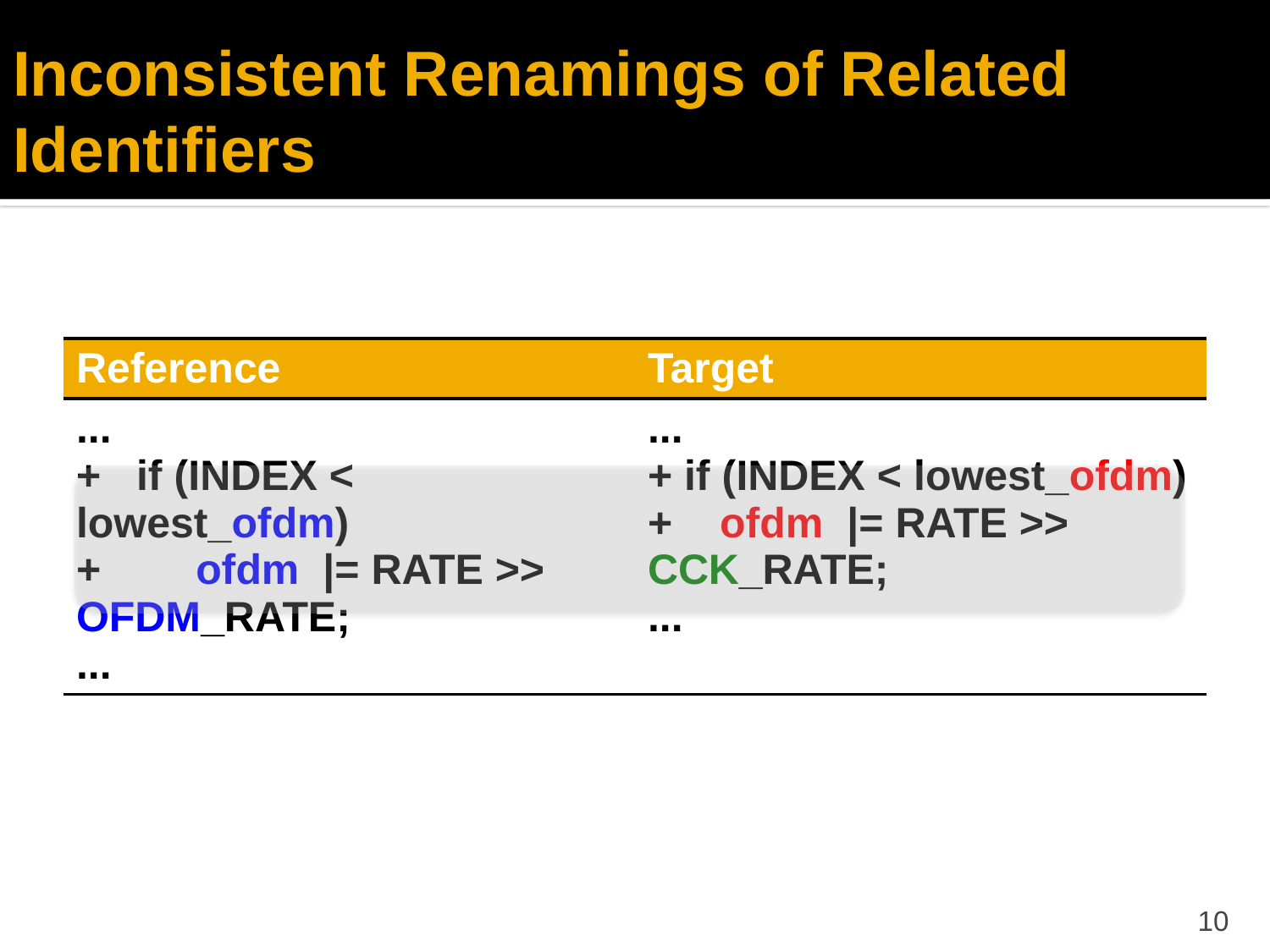

# Inconsistent Renamings of Related Identifiers
| Reference | Target |
| --- | --- |
| ... + if (INDEX < lowest\_ofdm) + ofdm |= RATE >> OFDM\_RATE; ... | ... + if (INDEX < lowest\_ofdm) + ofdm |= RATE >> CCK\_RATE; ... |

10